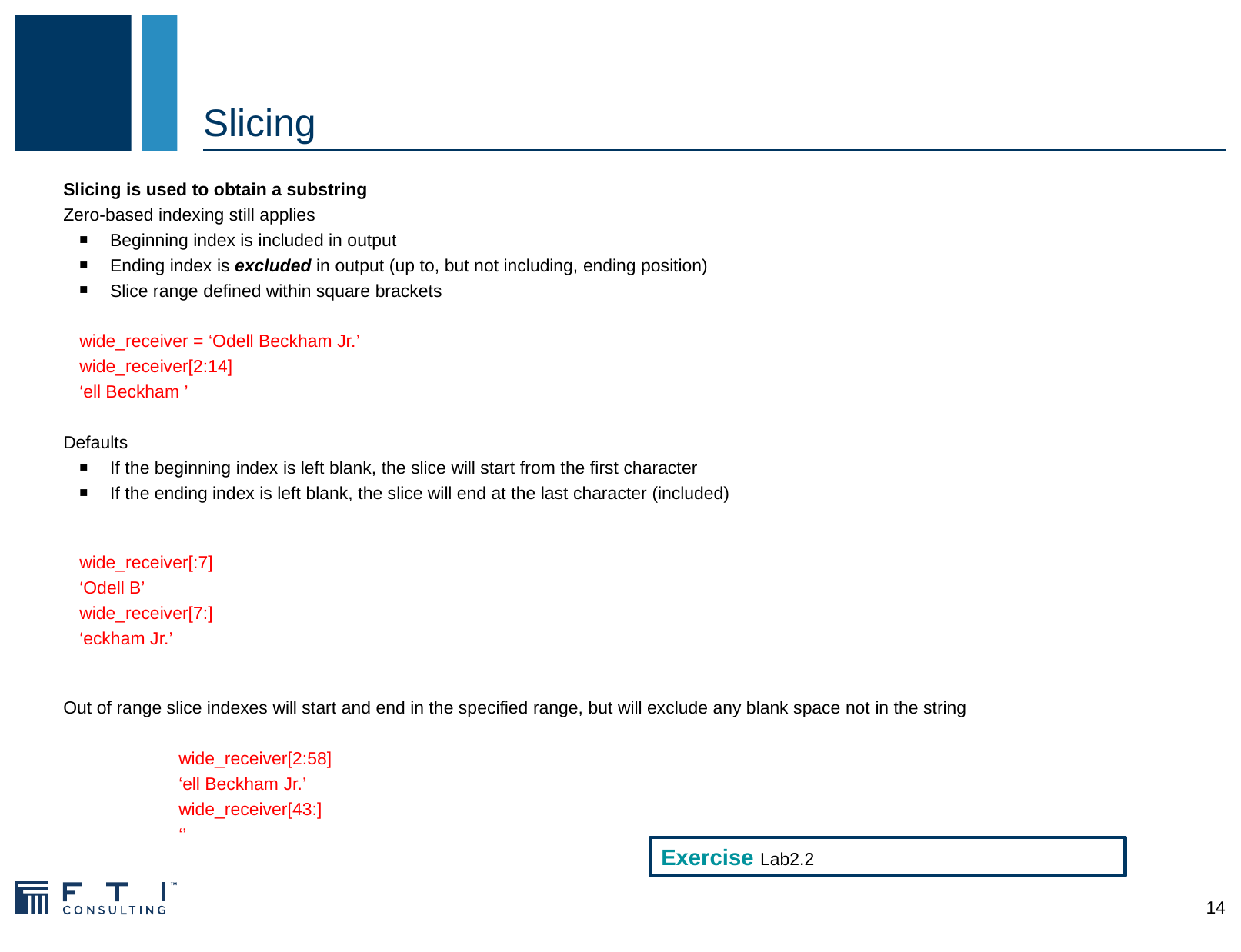

# Slicing
Slicing is used to obtain a substring
Zero-based indexing still applies
Beginning index is included in output
Ending index is excluded in output (up to, but not including, ending position)
Slice range defined within square brackets

wide_receiver = ‘Odell Beckham Jr.’
wide_receiver[2:14]
‘ell Beckham ’

Defaults
If the beginning index is left blank, the slice will start from the first character
If the ending index is left blank, the slice will end at the last character (included)

wide_receiver[:7]
‘Odell B’
wide_receiver[7:]
‘eckham Jr.’

Out of range slice indexes will start and end in the specified range, but will exclude any blank space not in the string

	wide_receiver[2:58]
	‘ell Beckham Jr.’
	wide_receiver[43:]
	‘’

Exercise Lab2.2
14